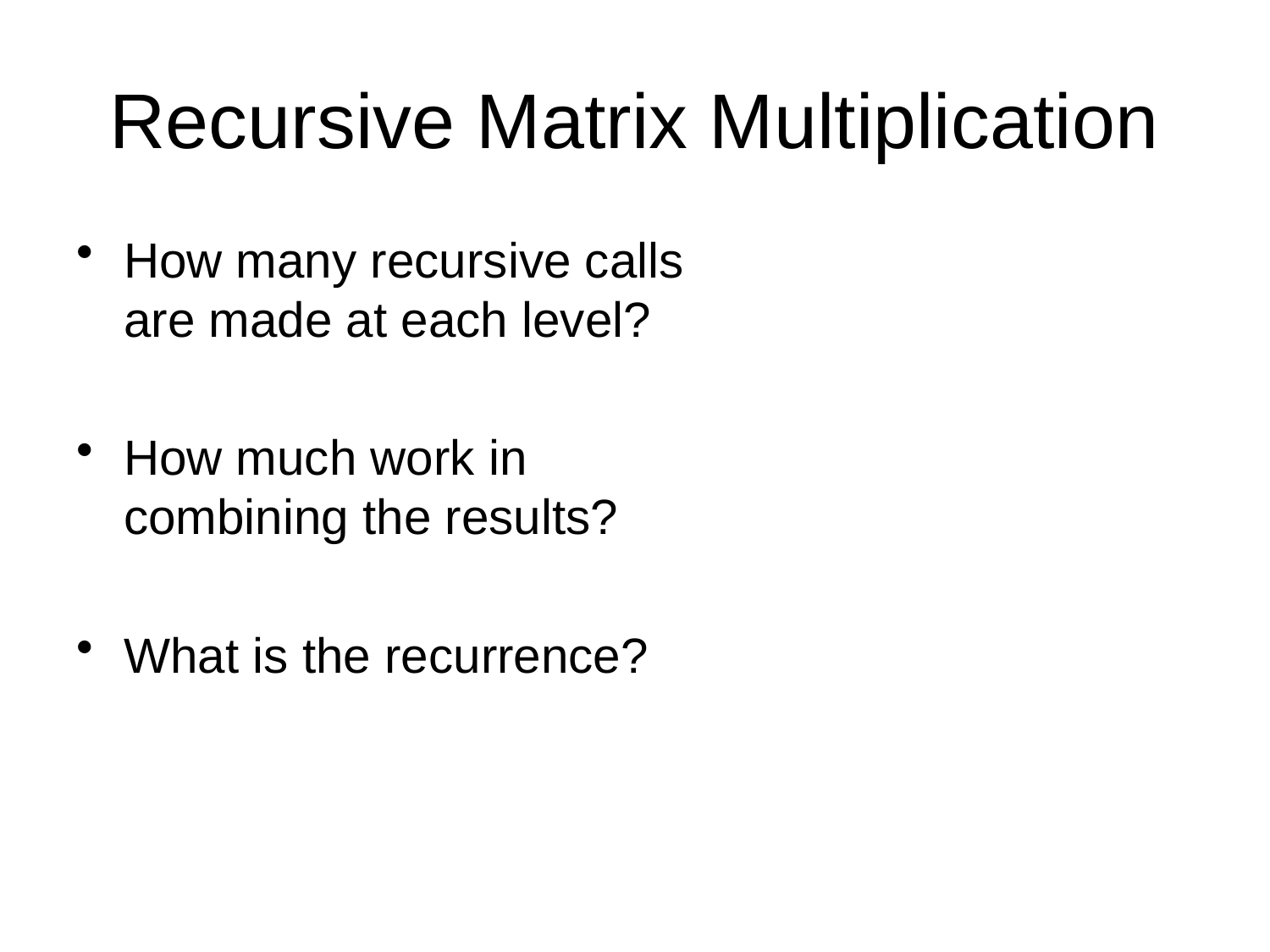

# Recursive Matrix Multiplication
How many recursive calls are made at each level?

How much work in combining the results?

What is the recurrence?